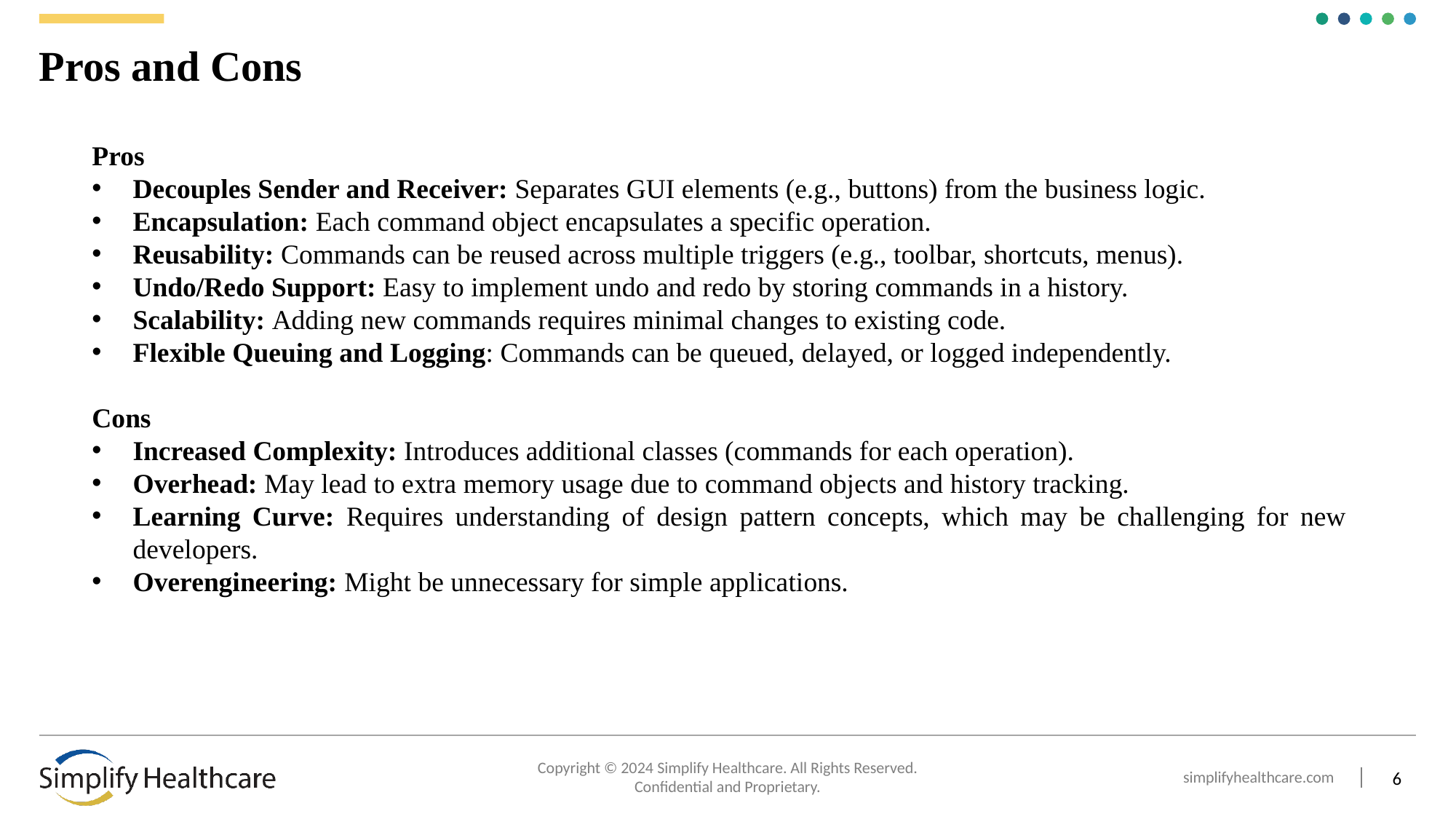

# Pros and Cons
Pros
Decouples Sender and Receiver: Separates GUI elements (e.g., buttons) from the business logic.
Encapsulation: Each command object encapsulates a specific operation.
Reusability: Commands can be reused across multiple triggers (e.g., toolbar, shortcuts, menus).
Undo/Redo Support: Easy to implement undo and redo by storing commands in a history.
Scalability: Adding new commands requires minimal changes to existing code.
Flexible Queuing and Logging: Commands can be queued, delayed, or logged independently.

Cons
Increased Complexity: Introduces additional classes (commands for each operation).
Overhead: May lead to extra memory usage due to command objects and history tracking.
Learning Curve: Requires understanding of design pattern concepts, which may be challenging for new developers.
Overengineering: Might be unnecessary for simple applications.